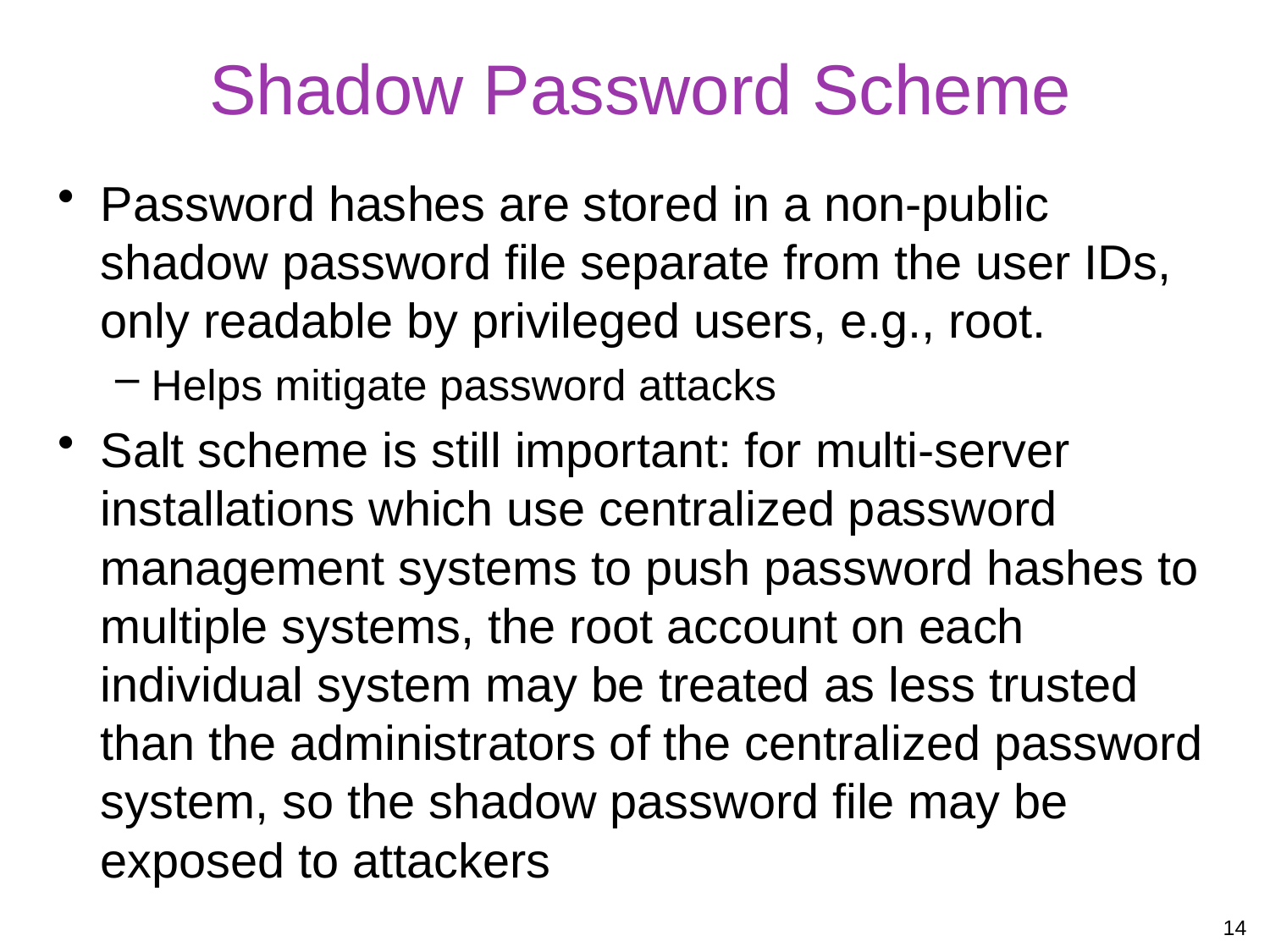

# Shadow Password Scheme
Password hashes are stored in a non-public shadow password file separate from the user IDs, only readable by privileged users, e.g., root.
Helps mitigate password attacks
Salt scheme is still important: for multi-server installations which use centralized password management systems to push password hashes to multiple systems, the root account on each individual system may be treated as less trusted than the administrators of the centralized password system, so the shadow password file may be exposed to attackers

14